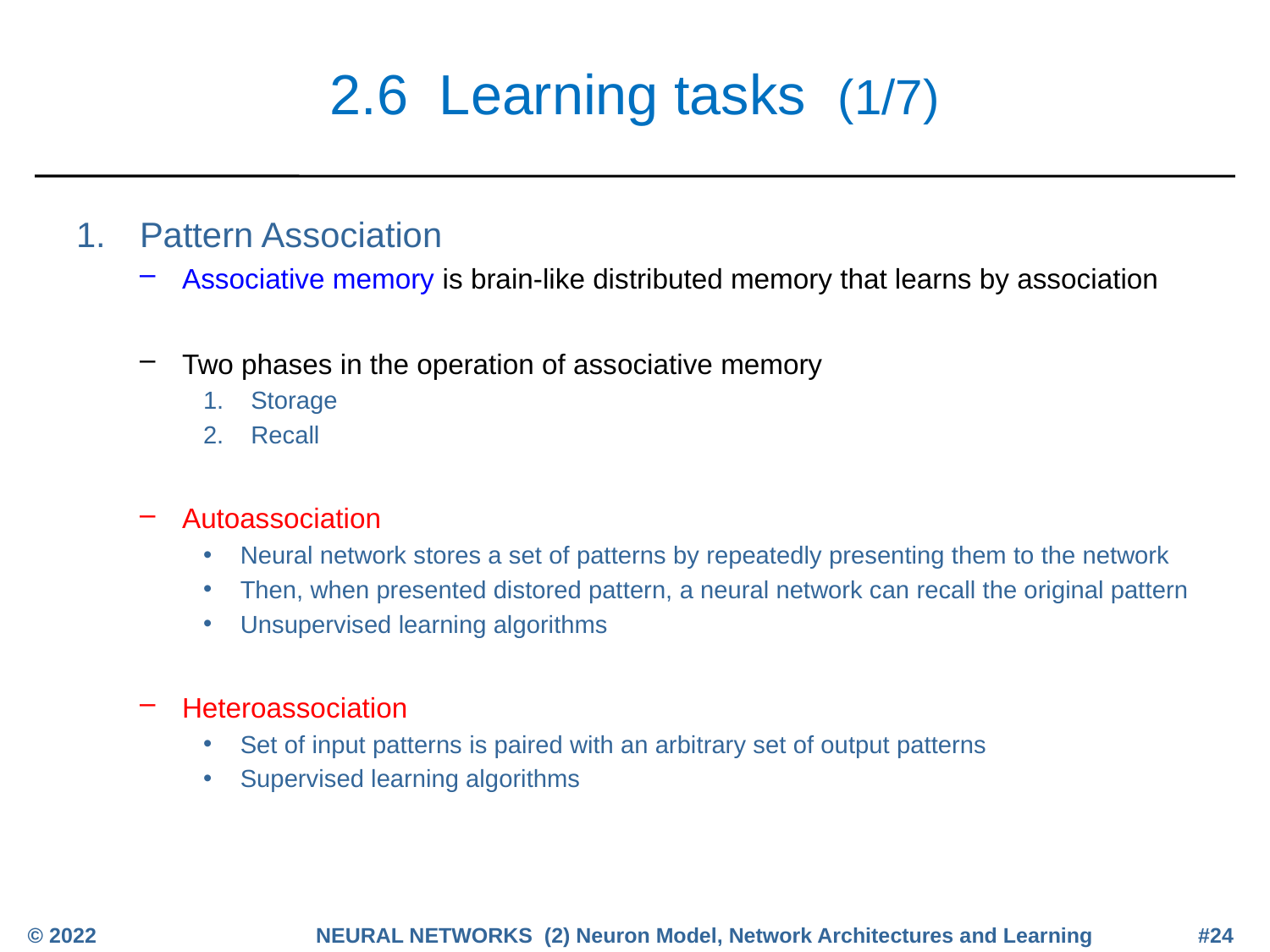

# 2.6  Learning tasks  (1/7)

Pattern Association
Associative memory is brain-like distributed memory that learns by association

Two phases in the operation of associative memory
Storage
Recall

Autoassociation
Neural network stores a set of patterns by repeatedly presenting them to the network
Then, when presented distored pattern, a neural network can recall the original pattern
Unsupervised learning algorithms

Heteroassociation
Set of input patterns is paired with an arbitrary set of output patterns
Supervised learning algorithms

© 2022
NEURAL NETWORKS  (2) Neuron Model, Network Architectures and Learning
#24